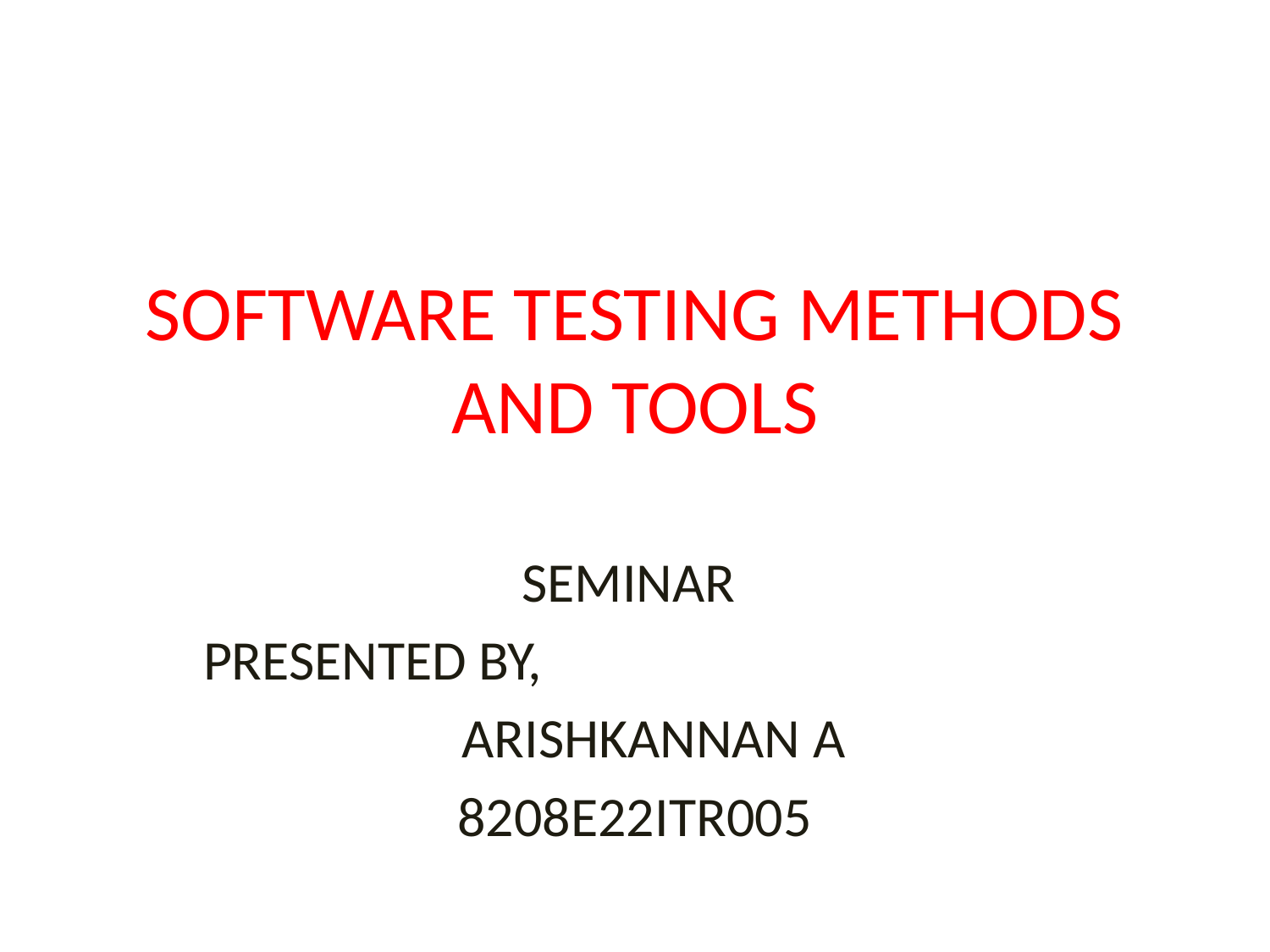

# SOFTWARE TESTING METHODS AND TOOLS
SEMINAR
PRESENTED BY,
   ARISHKANNAN A
8208E22ITR005